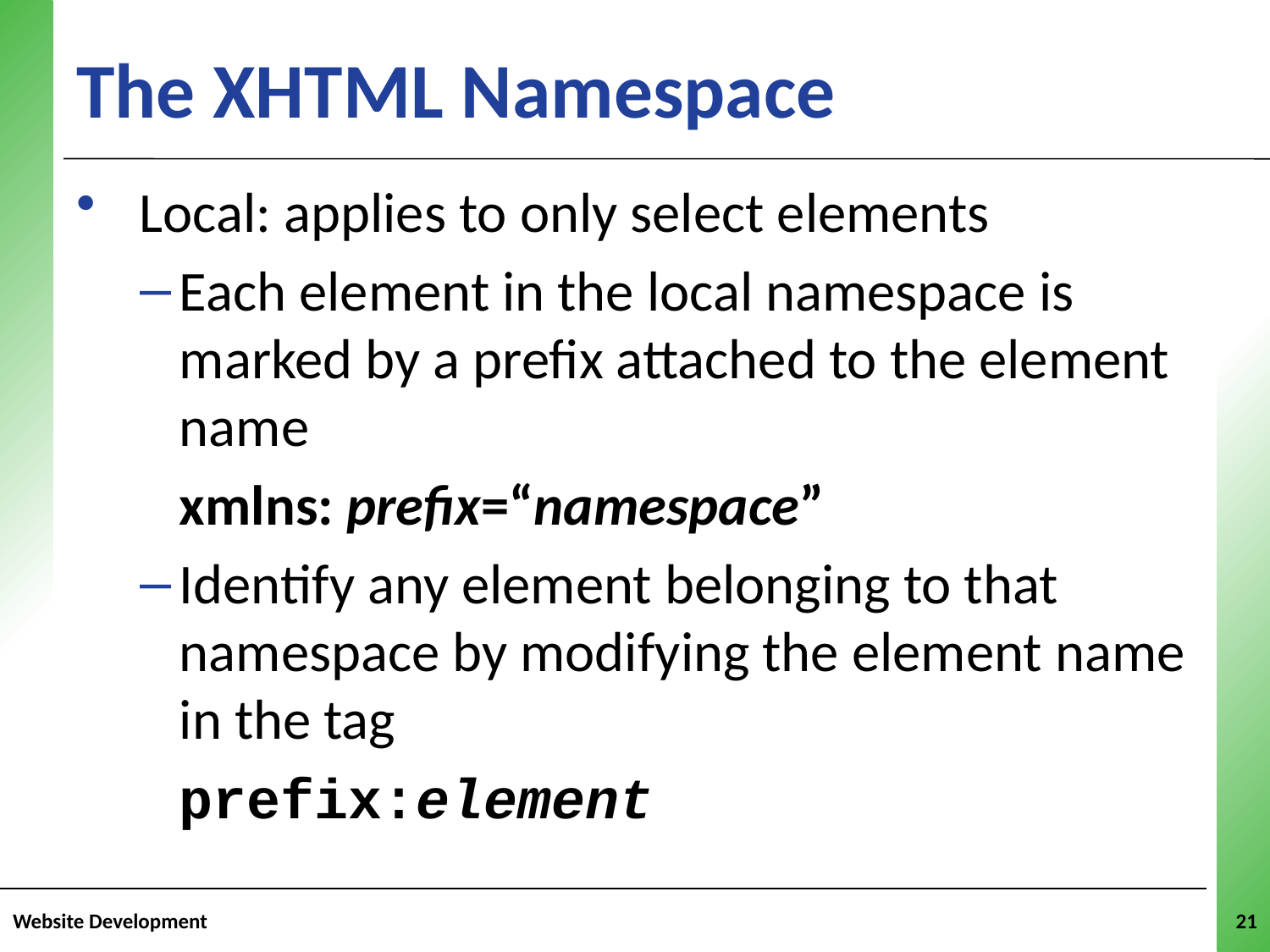

# The XHTML Namespace
 Local: applies to only select elements
Each element in the local namespace is marked by a prefix attached to the element name
	xmlns: prefix=“namespace”
Identify any element belonging to that namespace by modifying the element name in the tag
	prefix:element
Website Development
21